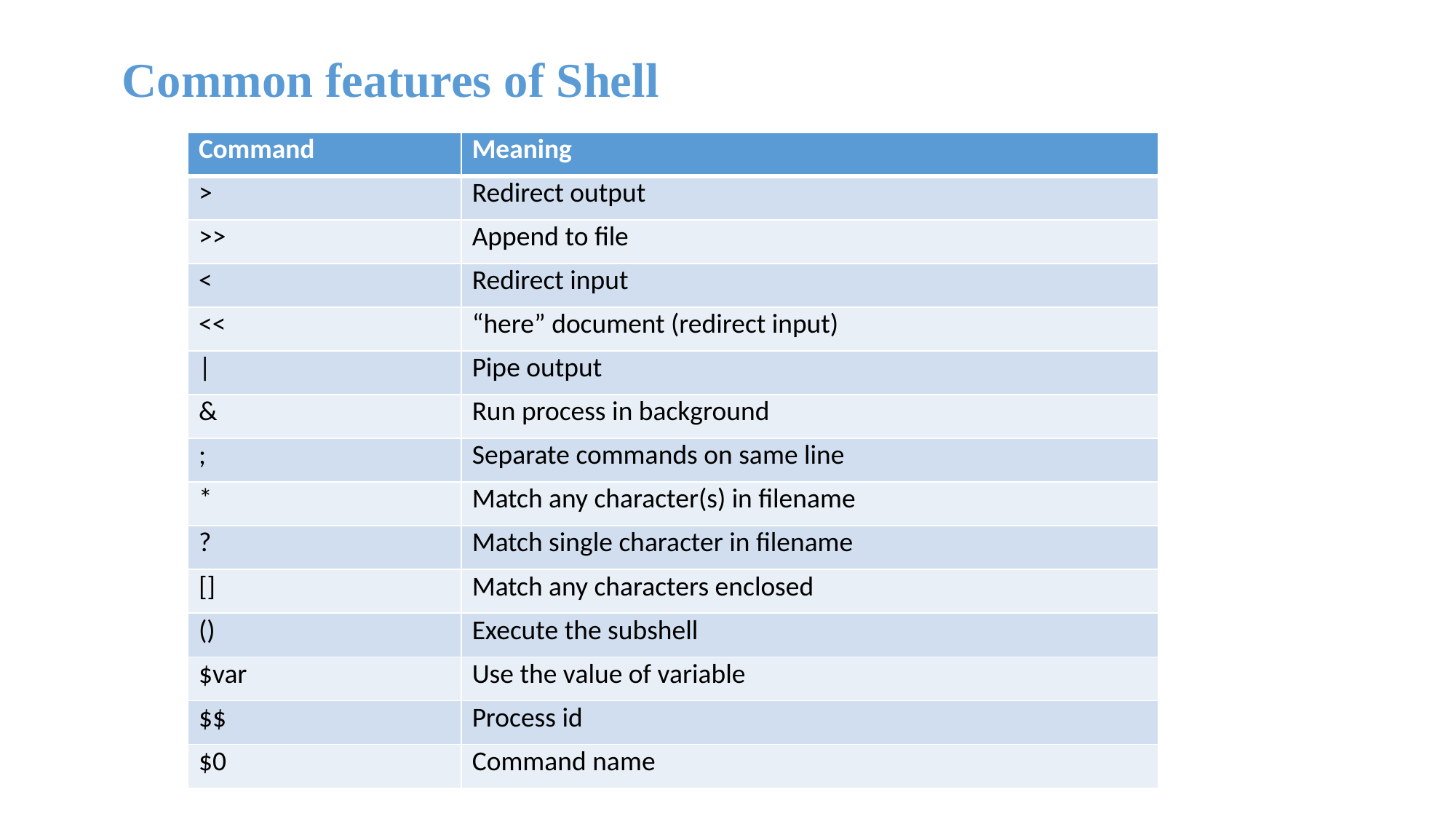

Common features of Shell
| Command | Meaning |
| --- | --- |
| > | Redirect output |
| >> | Append to file |
| < | Redirect input |
| << | “here” document (redirect input) |
| | | Pipe output |
| & | Run process in background |
| ; | Separate commands on same line |
| \* | Match any character(s) in filename |
| ? | Match single character in filename |
| [] | Match any characters enclosed |
| () | Execute the subshell |
| $var | Use the value of variable |
| $$ | Process id |
| $0 | Command name |